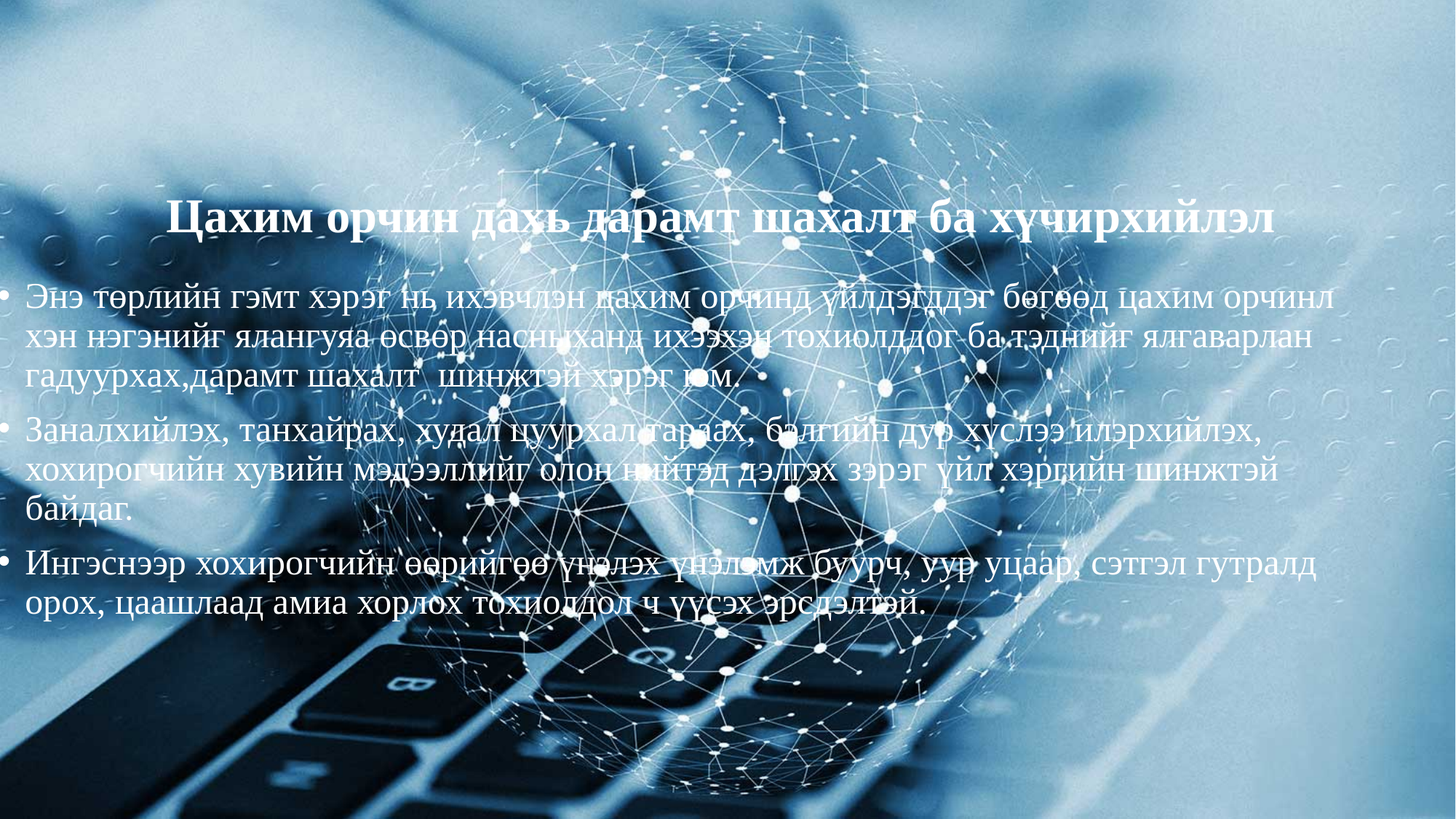

Цахим орчин дахь дарамт шахалт ба хүчирхийлэл
Энэ төрлийн гэмт хэрэг нь ихэвчлэн цахим орчинд үйлдэгддэг бөгөөд цахим орчинл хэн нэгэнийг ялангуяа өсвөр насныханд ихээхэн тохиолддог ба тэднийг ялгаварлан гадуурхах,дарамт шахалт  шинжтэй хэрэг юм.
Заналхийлэх, танхайрах, худал цуурхал тараах, бэлгийн дур хүслээ илэрхийлэх, хохирогчийн хувийн мэдээллийг олон нийтэд дэлгэх зэрэг үйл хэргийн шинжтэй байдаг.
Ингэснээр хохирогчийн өөрийгөө үнэлэх үнэлэмж буурч, уур уцаар, сэтгэл гутралд орох, цаашлаад амиа хорлох тохиолдол ч үүсэх эрсдэлтэй.